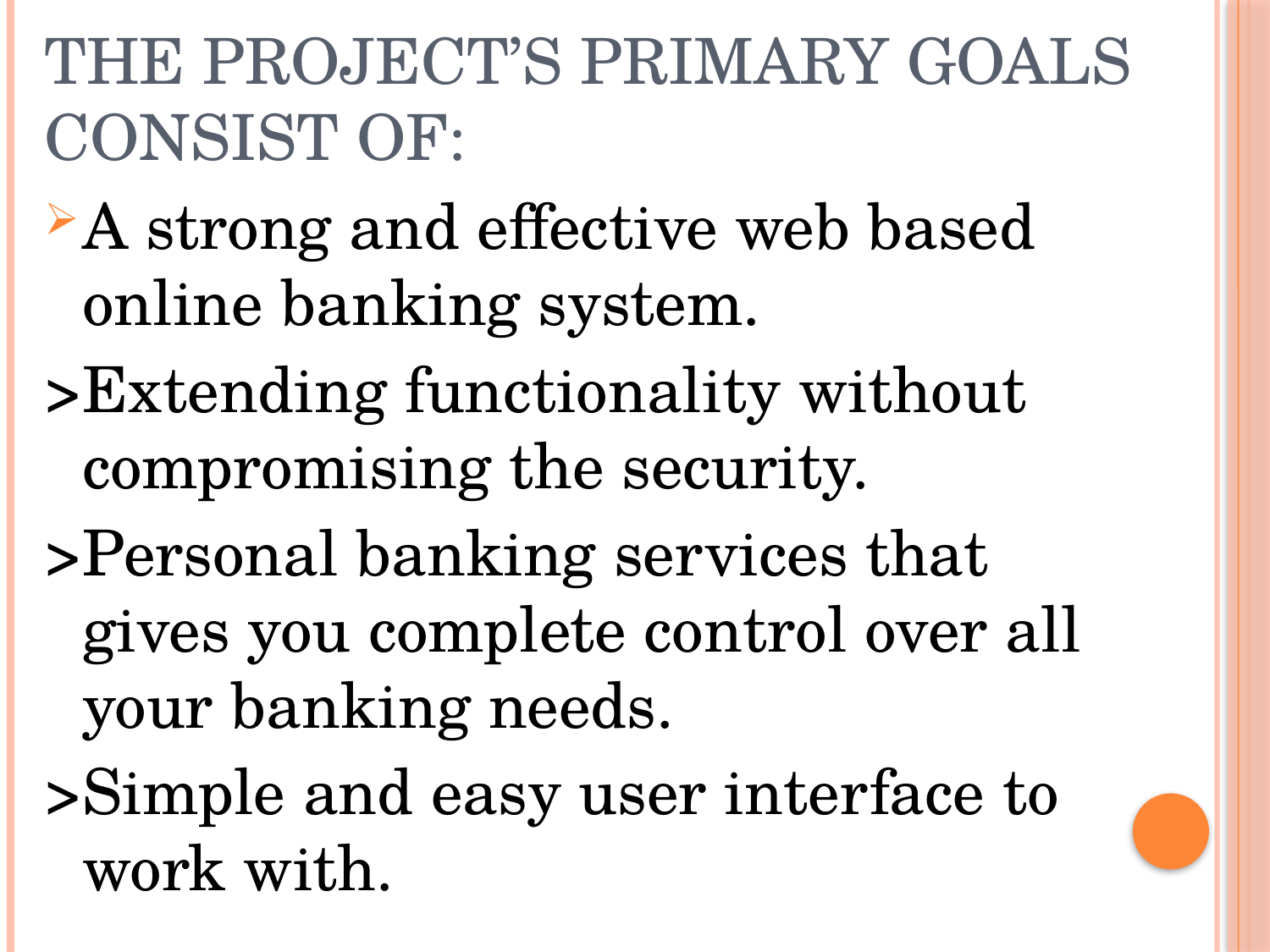

# The project’s primary goals consist of:
A strong and effective web based online banking system.
>Extending functionality without compromising the security.
>Personal banking services that gives you complete control over all your banking needs.
>Simple and easy user interface to work with.